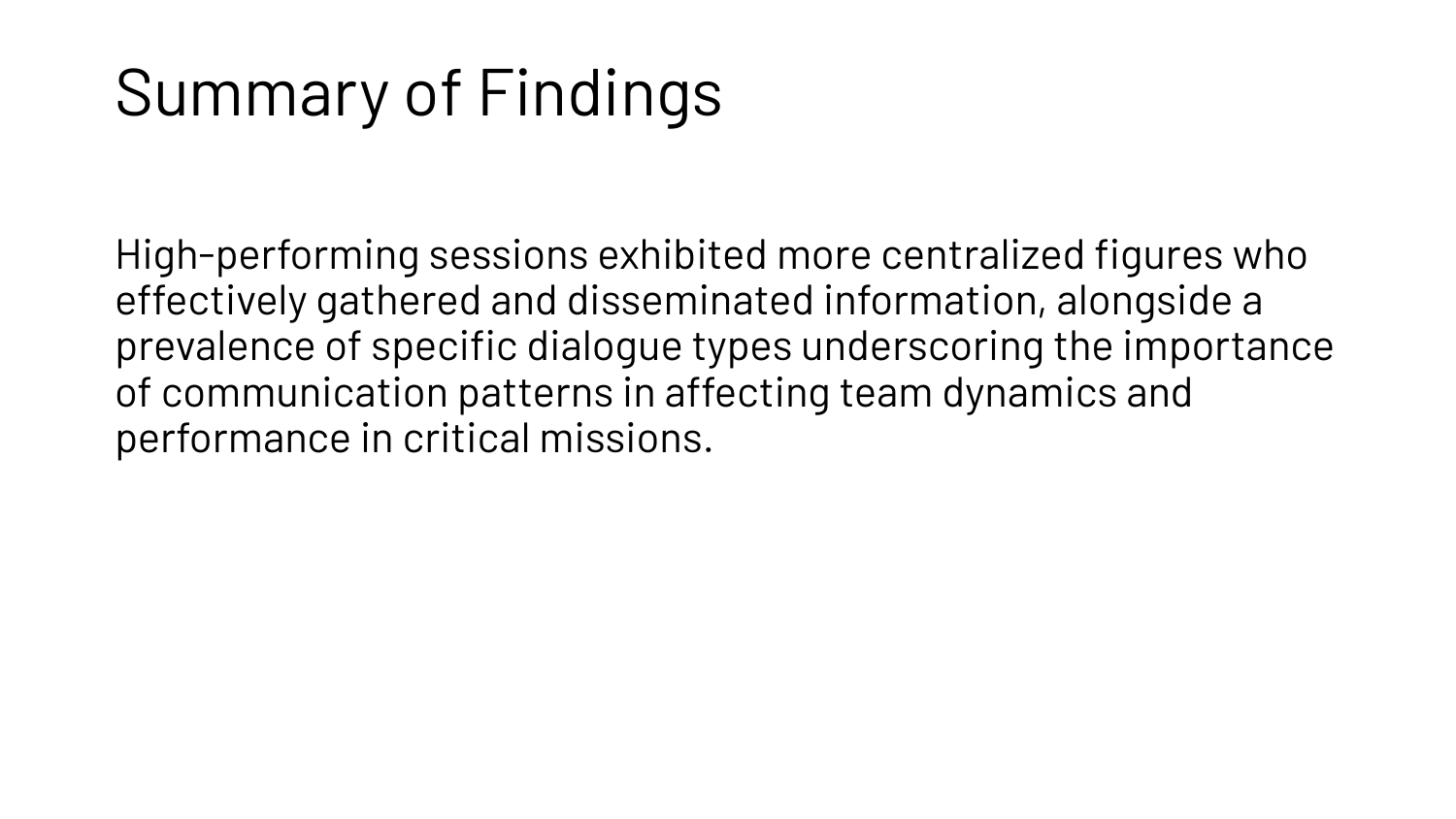

# Summary of Findings
High-performing sessions exhibited more centralized figures who effectively gathered and disseminated information, alongside a prevalence of specific dialogue types underscoring the importance of communication patterns in affecting team dynamics and performance in critical missions.